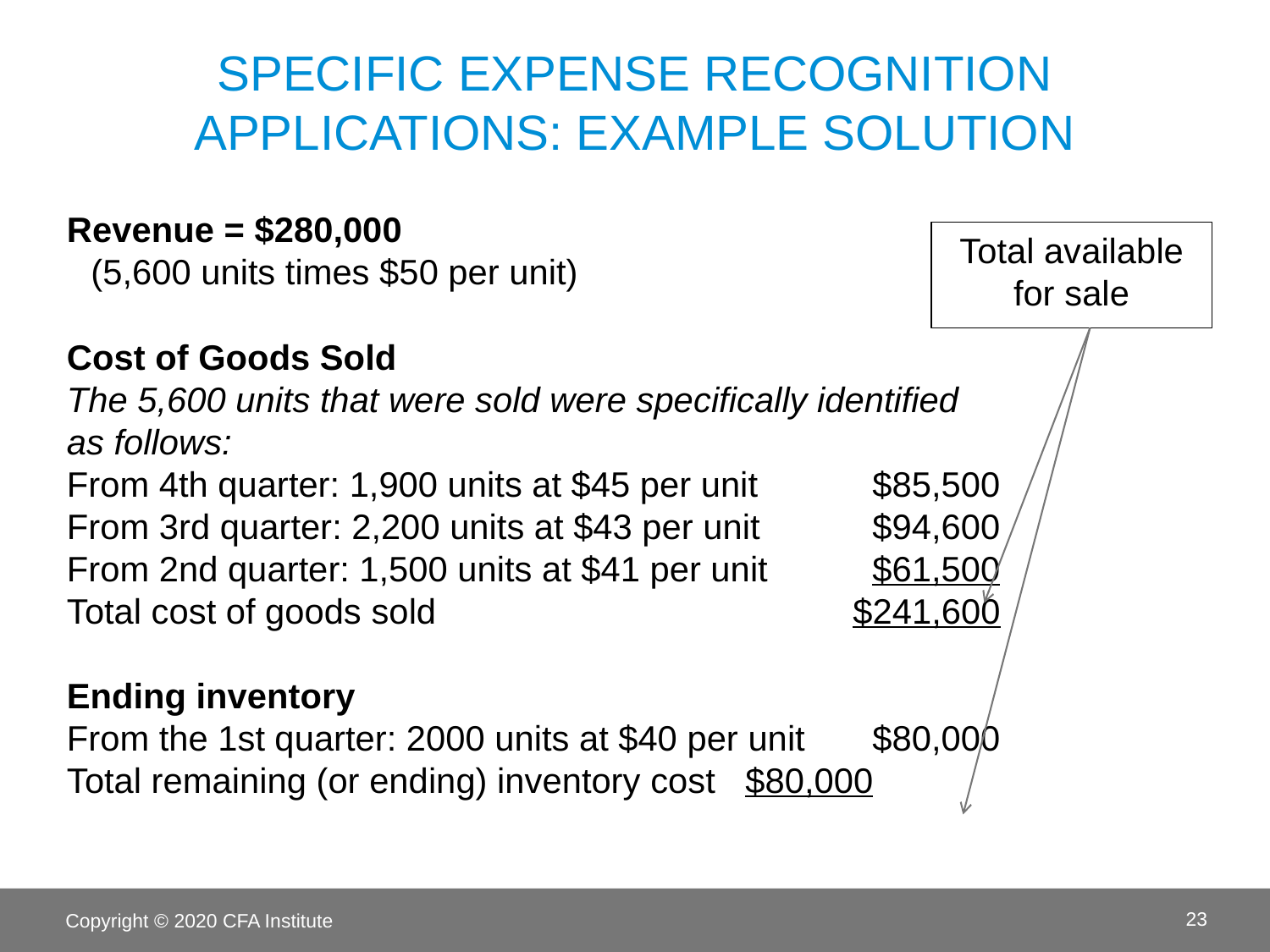

# specific expense recognition applications: Example Solution
Revenue = $280,000
	(5,600 units times $50 per unit)

Cost of Goods Sold
The 5,600 units that were sold were specifically identified
as follows:
From 4th quarter: 1,900 units at $45 per unit 	  $85,500
From 3rd quarter: 2,200 units at $43 per unit 	  $94,600
From 2nd quarter: 1,500 units at $41 per unit 	  $61,500
Total cost of goods sold				$241,600

Ending inventory
From the 1st quarter: 2000 units at $40 per unit	  $80,000
Total remaining (or ending) inventory cost	  $80,000
Total available for sale
Copyright © 2020 CFA Institute
23